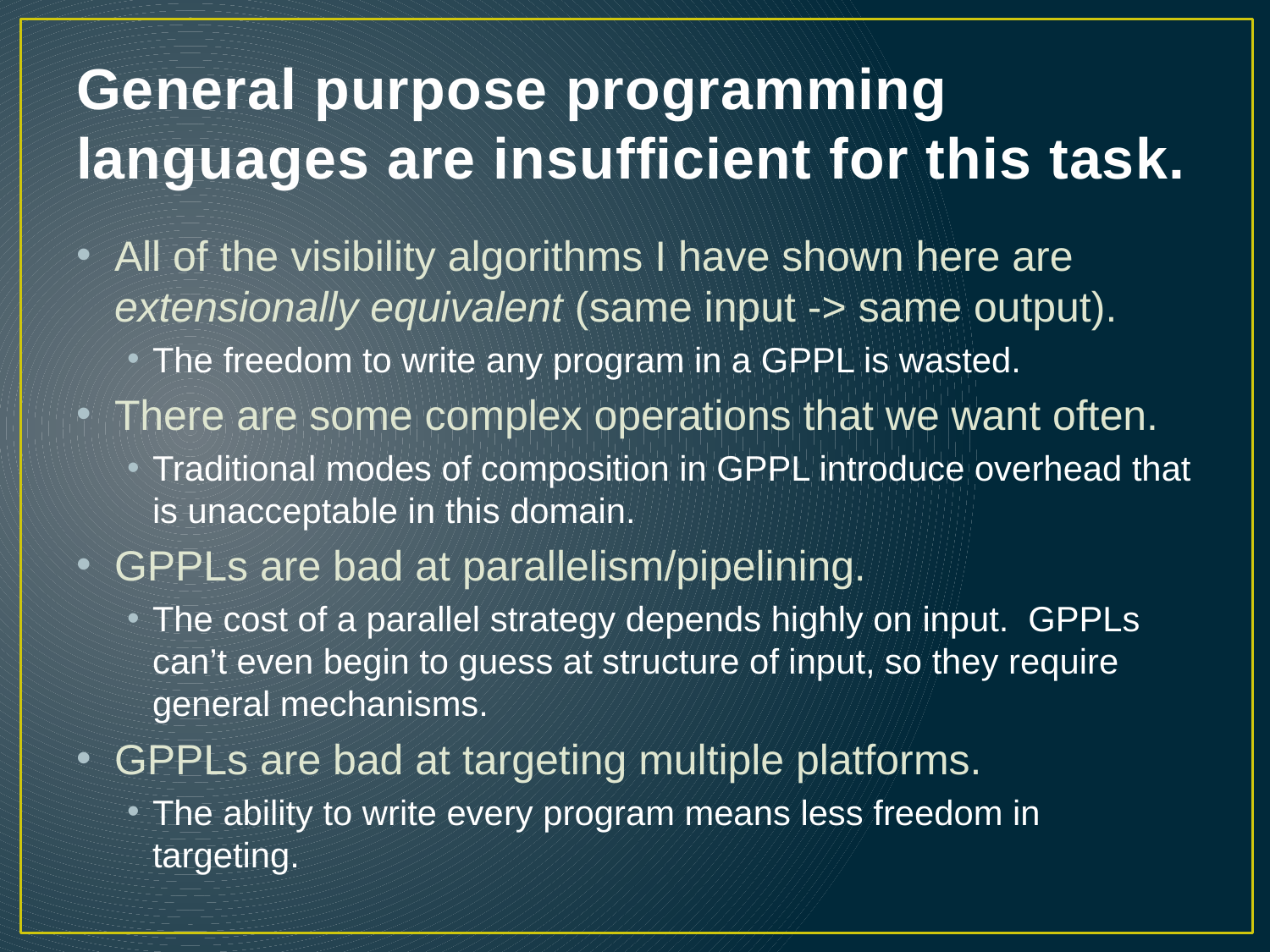

# General purpose programming languages are insufficient for this task.
All of the visibility algorithms I have shown here are extensionally equivalent (same input -> same output).
The freedom to write any program in a GPPL is wasted.
There are some complex operations that we want often.
Traditional modes of composition in GPPL introduce overhead that is unacceptable in this domain.
GPPLs are bad at parallelism/pipelining.
The cost of a parallel strategy depends highly on input.  GPPLs can’t even begin to guess at structure of input, so they require general mechanisms.
GPPLs are bad at targeting multiple platforms.
The ability to write every program means less freedom in targeting.